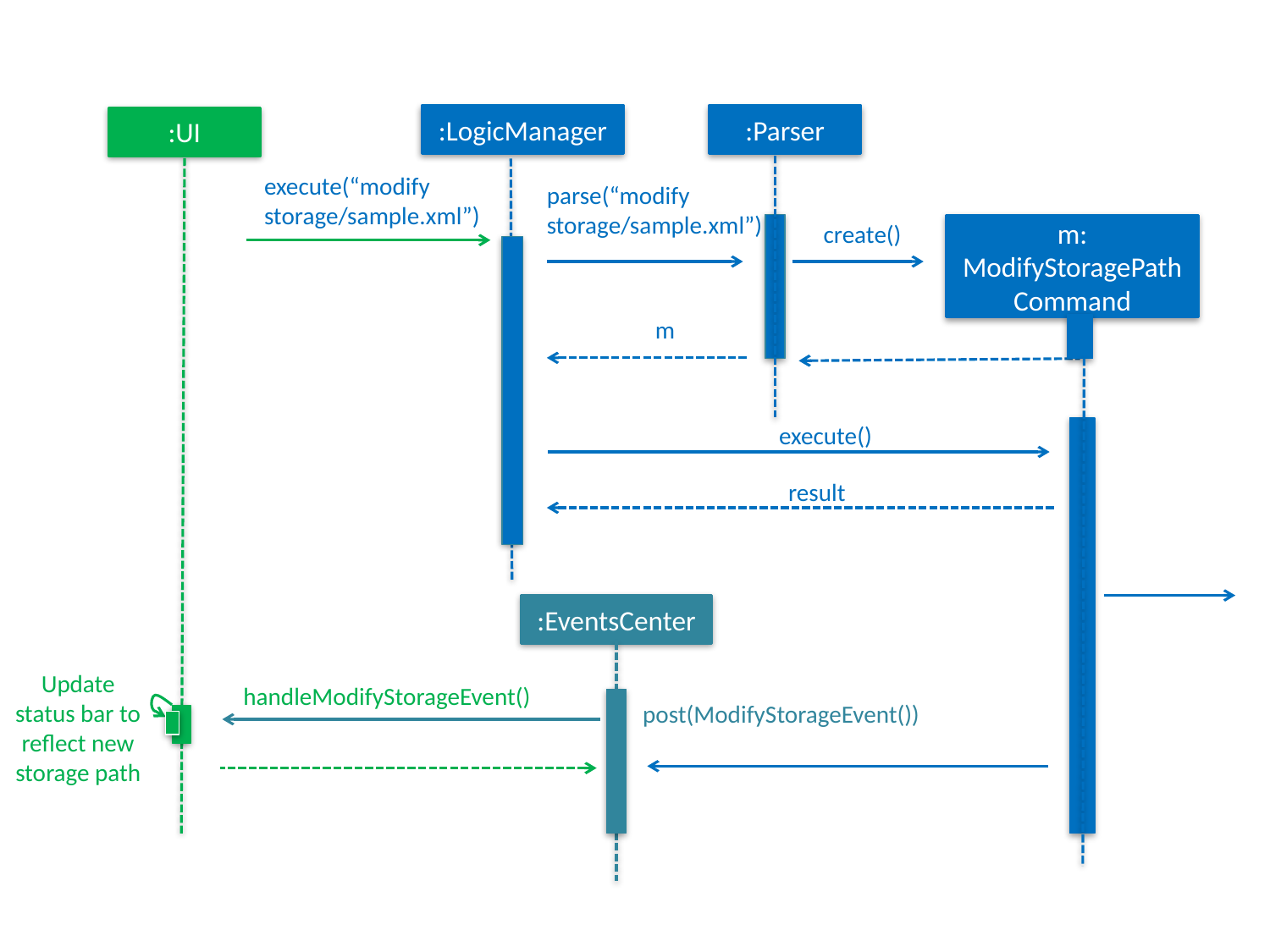

:LogicManager
:Parser
:UI
execute(“modify storage/sample.xml”)
parse(“modify storage/sample.xml”)

m: ModifyStoragePath
Command
create()

m

execute()
result
:EventsCenter
Update status bar to reflect new storage path
handleModifyStorageEvent()

post(ModifyStorageEvent())